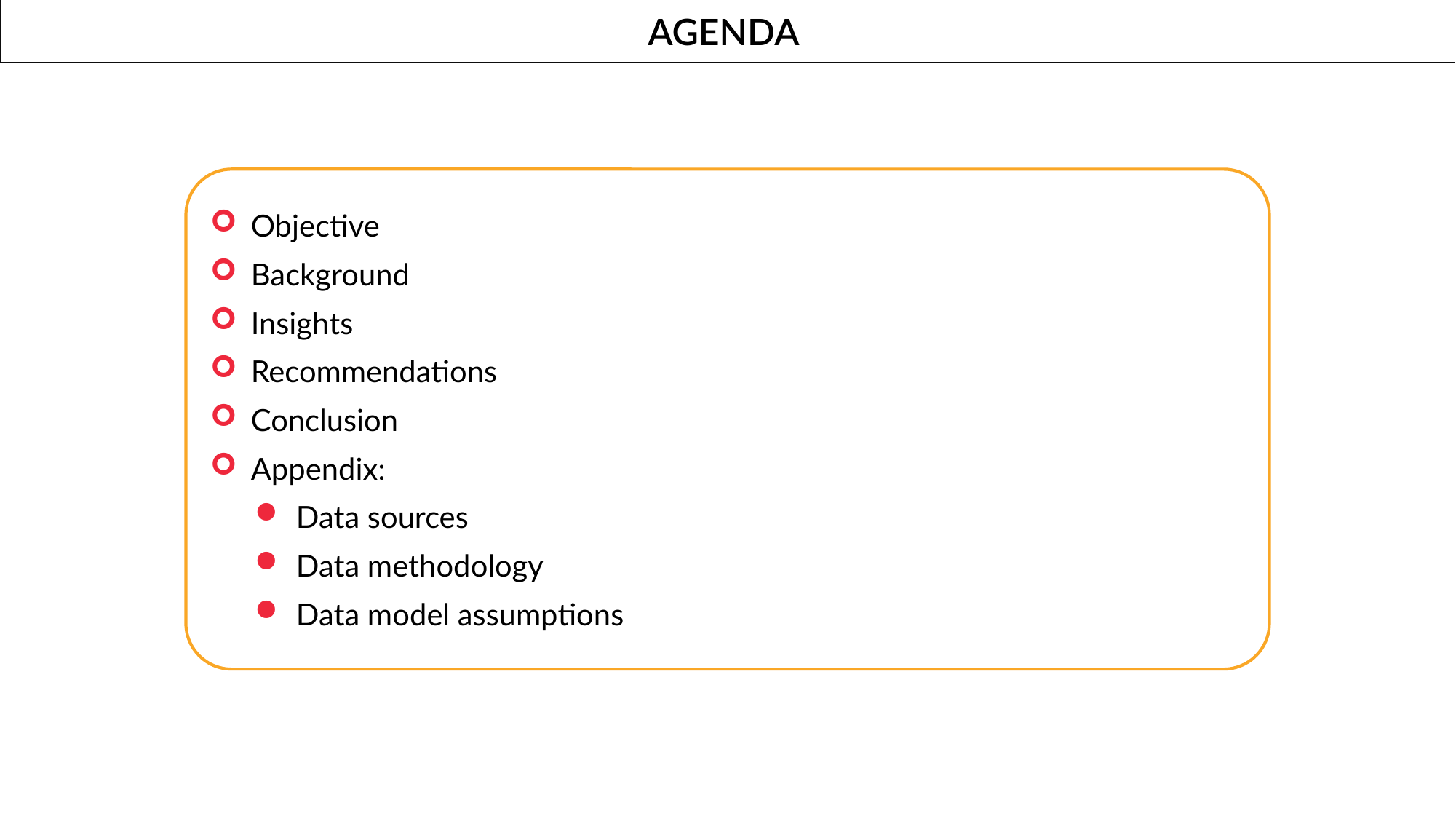

AGENDA
Objective
Background
Insights
Recommendations
Conclusion
Appendix:
Data sources
Data methodology
Data model assumptions